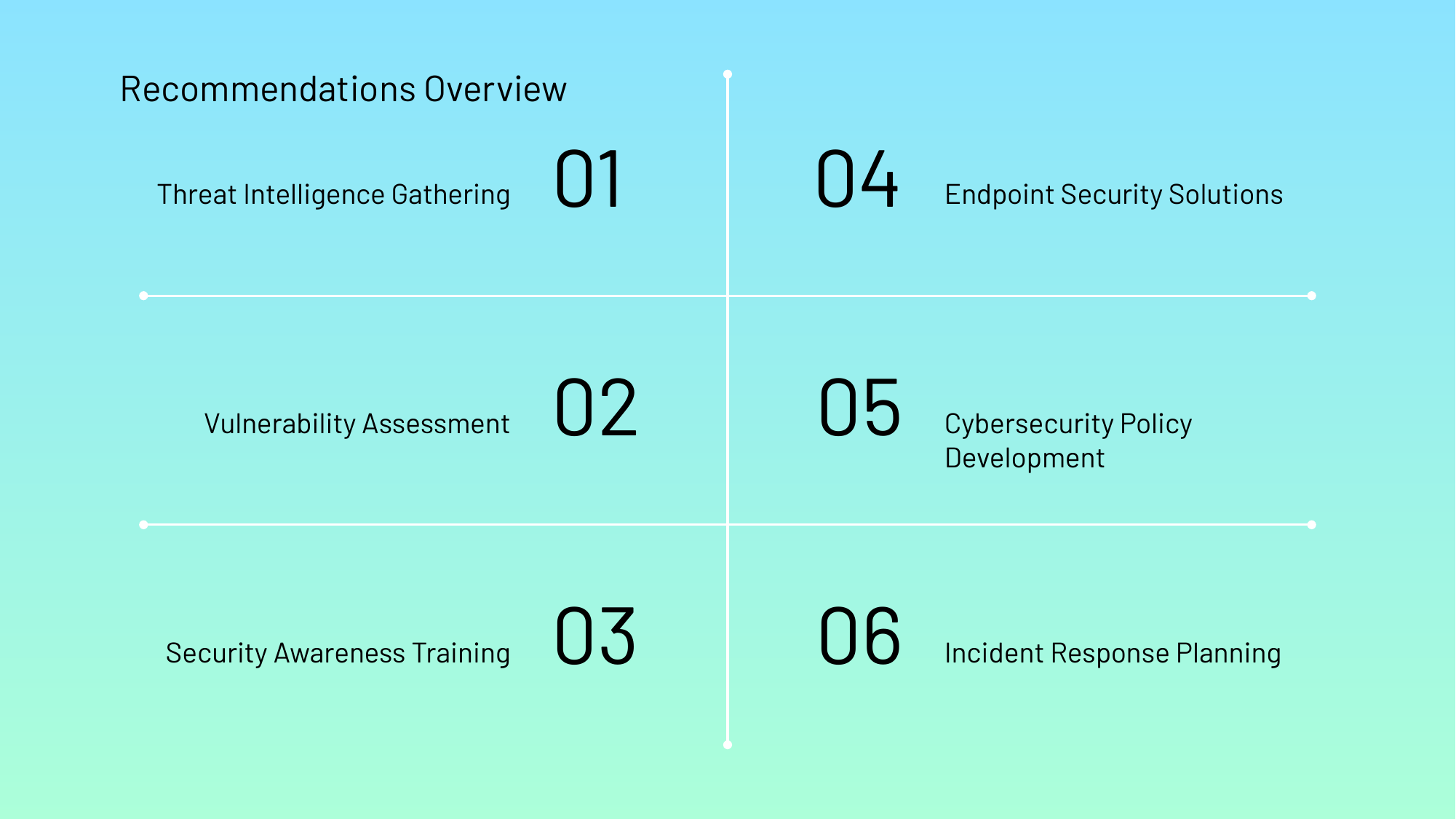

# Recommendations Overview
01
04
Threat Intelligence Gathering
Endpoint Security Solutions
02
05
Vulnerability Assessment
Cybersecurity Policy Development
03
06
Security Awareness Training

Incident Response Planning